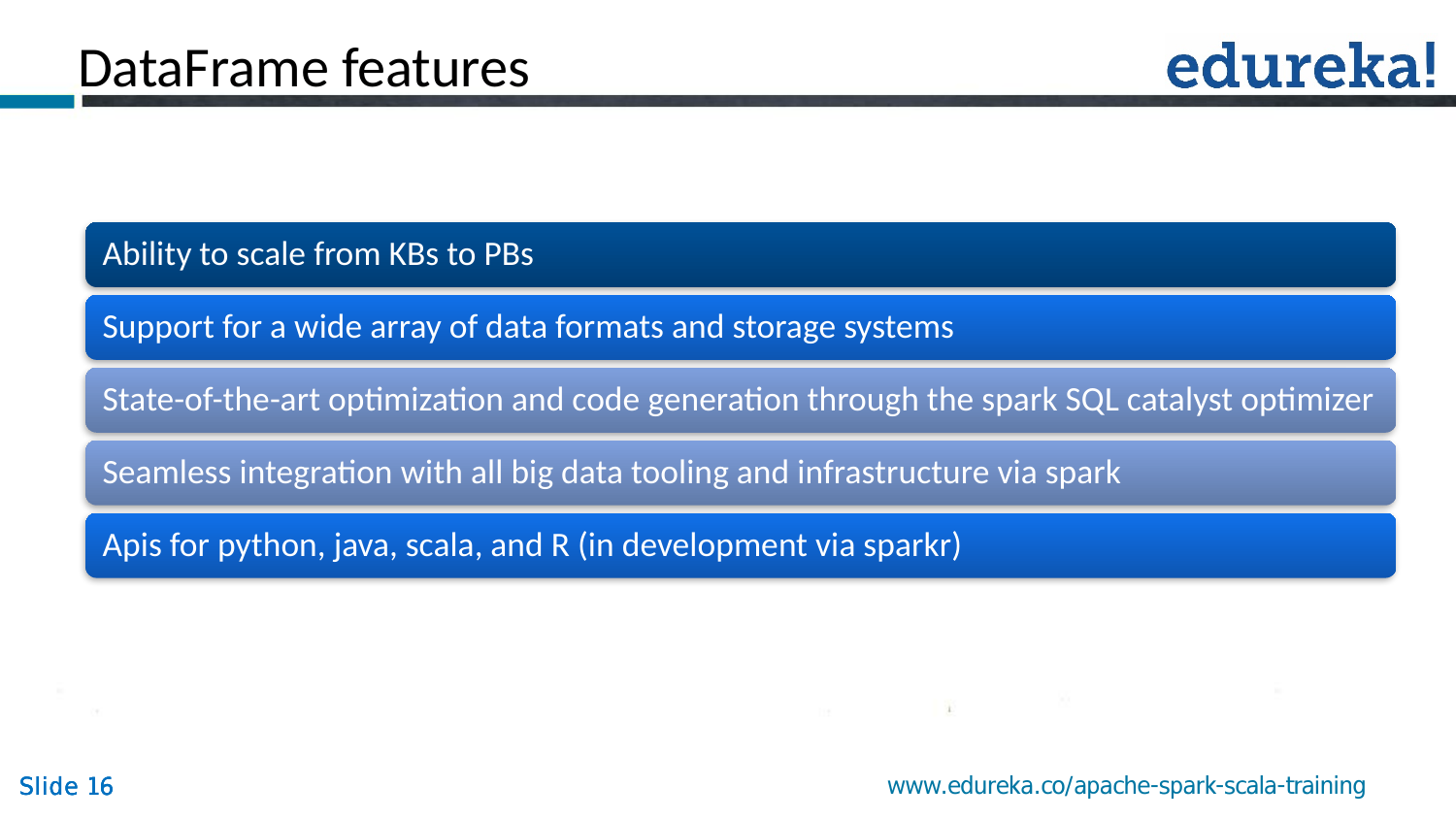

DataFrame features
Ability to scale from KBs to PBs
Support for a wide array of data formats and storage systems
State-of-the-art optimization and code generation through the spark SQL catalyst optimizer
Seamless integration with all big data tooling and infrastructure via spark
Apis for python, java, scala, and R (in development via sparkr)